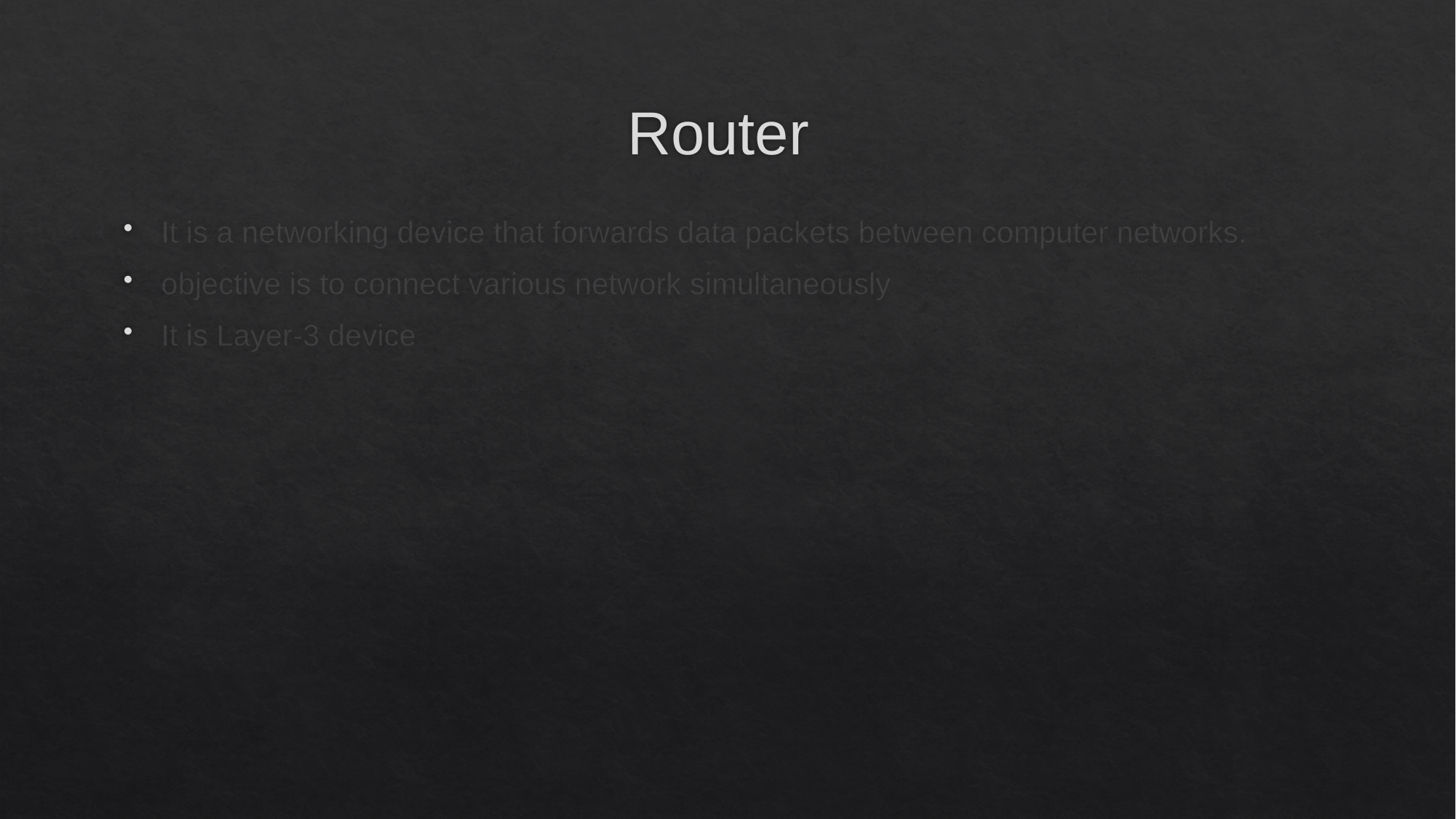

# Router
It is a networking device that forwards data packets between computer networks.
objective is to connect various network simultaneously
It is Layer-3 device